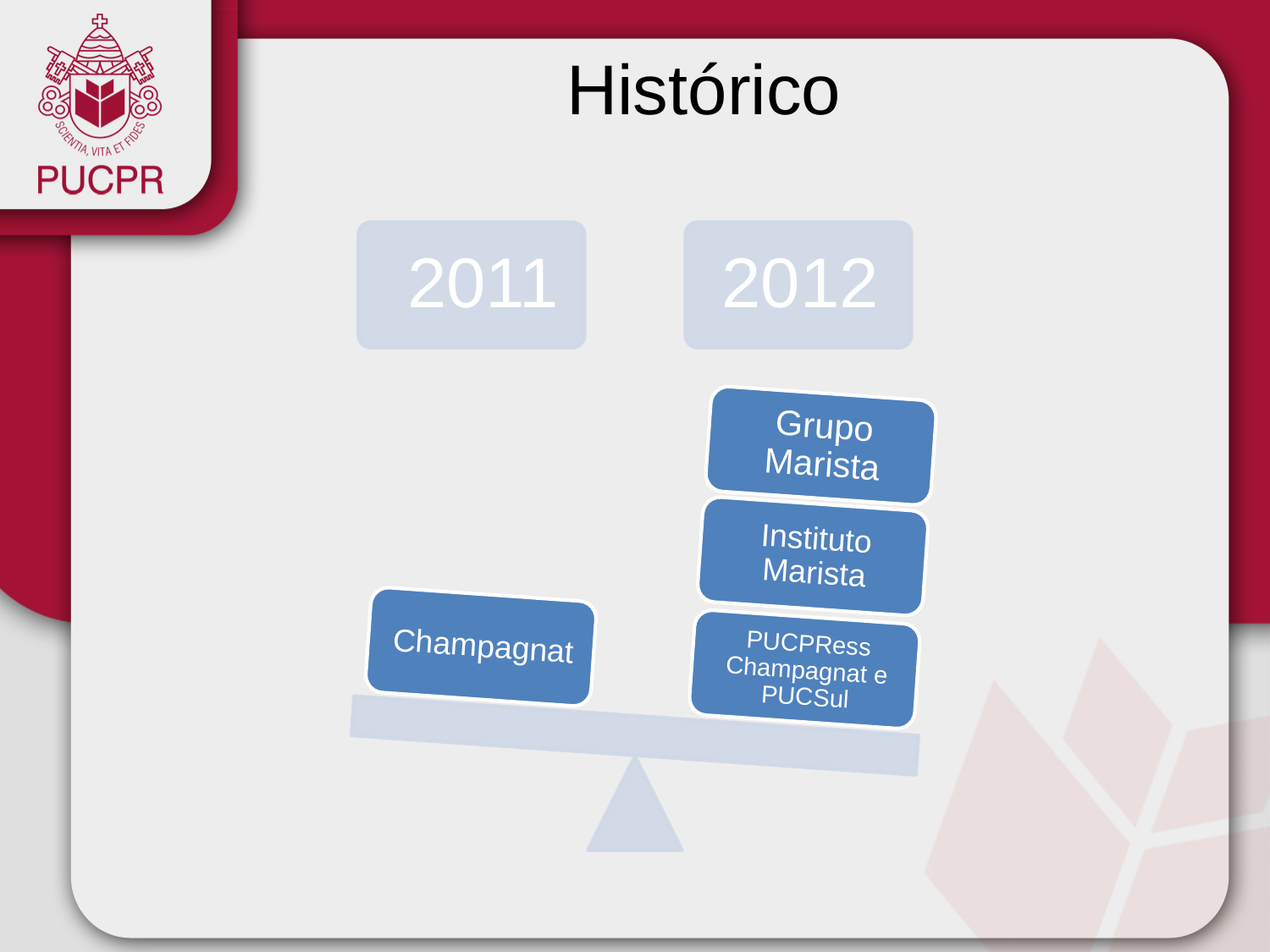

# Histórico
 2011
2012

PUCPRess
Champagnat e PUCSul

Instituto Marista
Grupo Marista
Champagnat